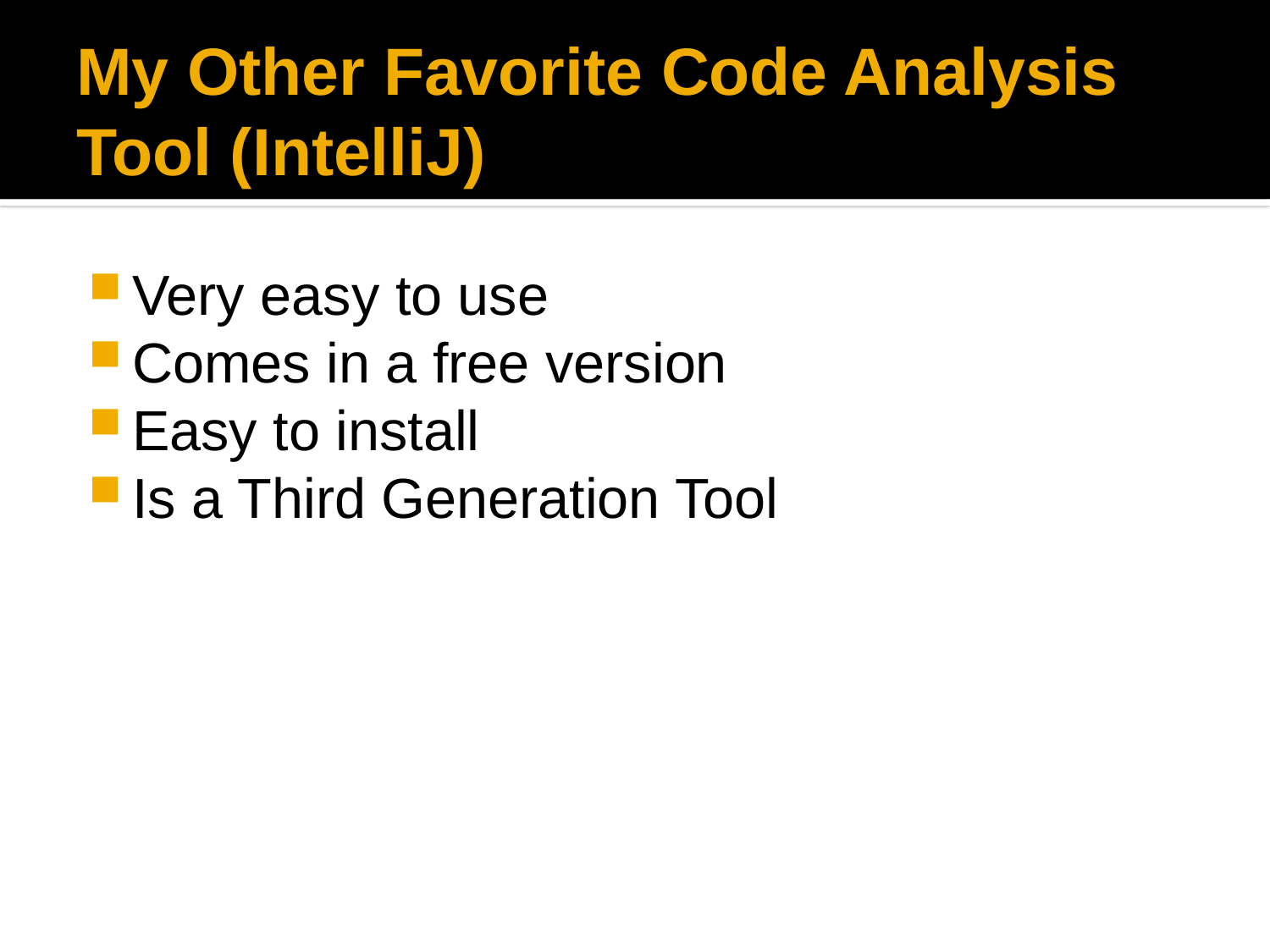

# My Other Favorite Code Analysis Tool (IntelliJ)
Very easy to use
Comes in a free version
Easy to install
Is a Third Generation Tool